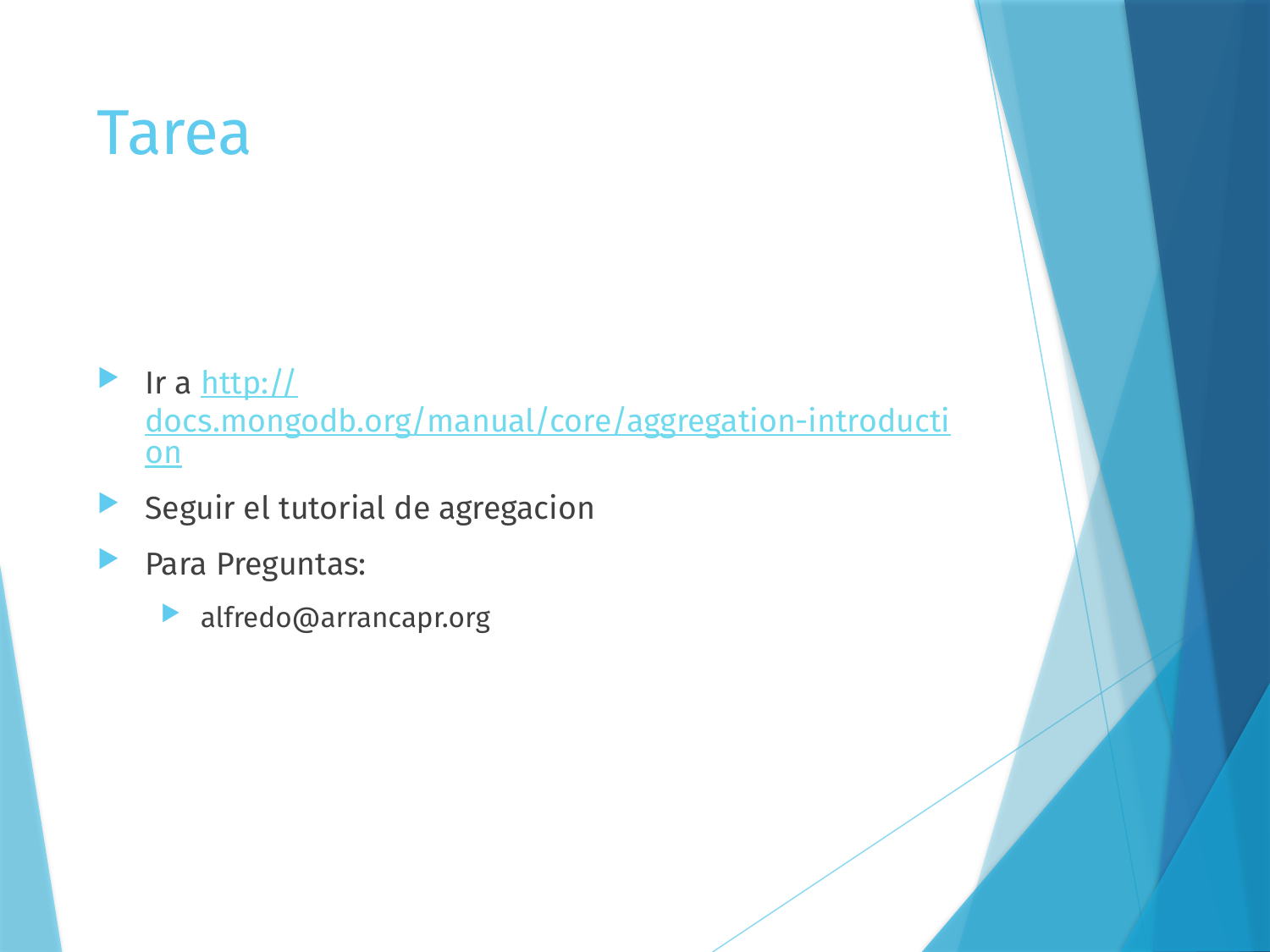

# Tarea

Ir a http://docs.mongodb.org/manual/core/aggregation-introduction
Seguir el tutorial de agregacion
Para Preguntas:
alfredo@arrancapr.org